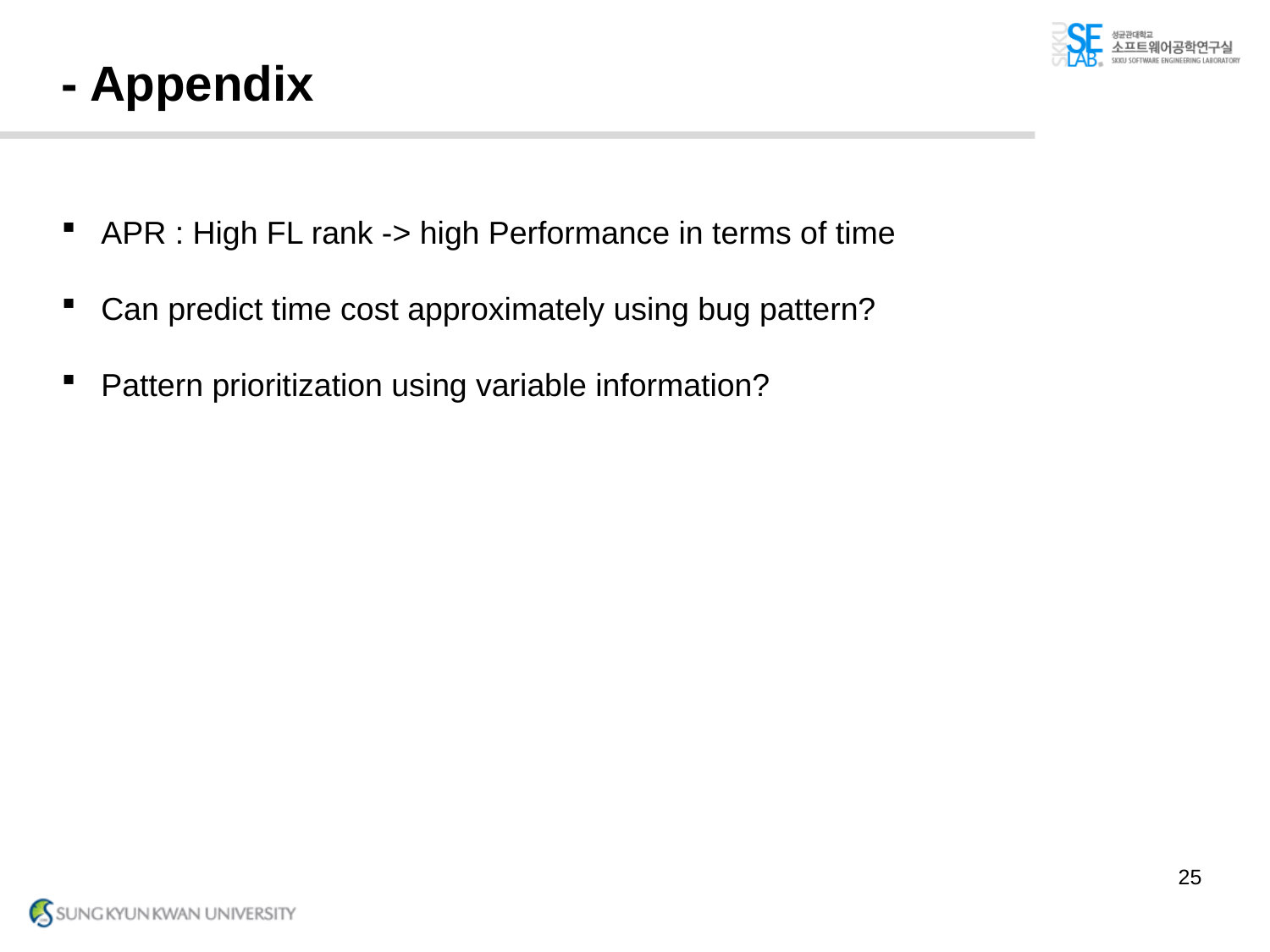

# - Appendix
APR : High FL rank -> high Performance in terms of time

Can predict time cost approximately using bug pattern?

Pattern prioritization using variable information?
25